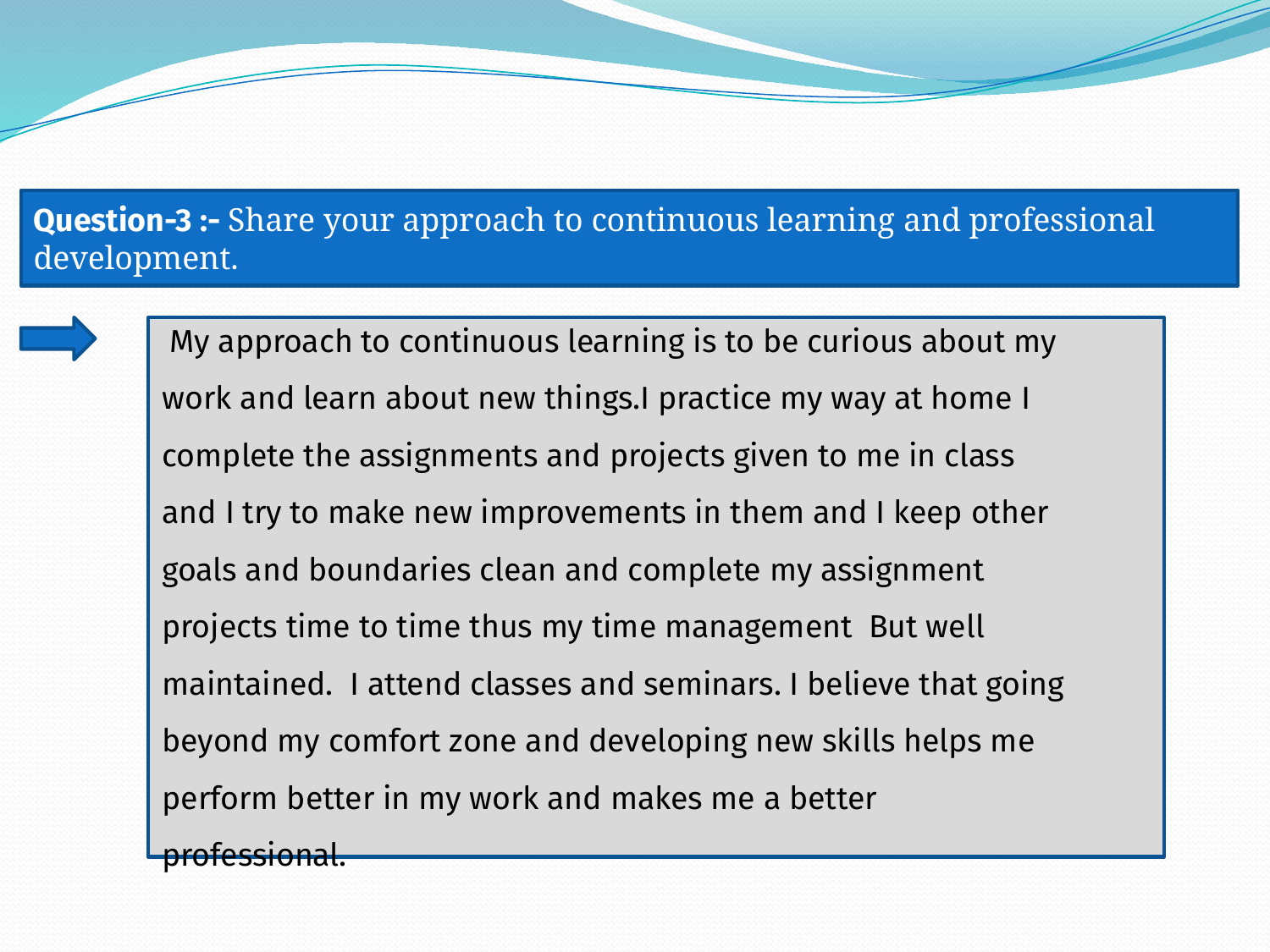

Question-3 :- Share your approach to continuous learning and professional  development.

My approach to continuous learning is to be curious about my work and learn about new things.I practice my way at home I complete the assignments and projects given to me in class and I try to make new improvements in them and I keep other goals and boundaries clean and complete my assignment projects time to time thus my time management  But well maintained.  I attend classes and seminars. I believe that going beyond my comfort zone and developing new skills helps me perform better in my work and makes me a better professional.